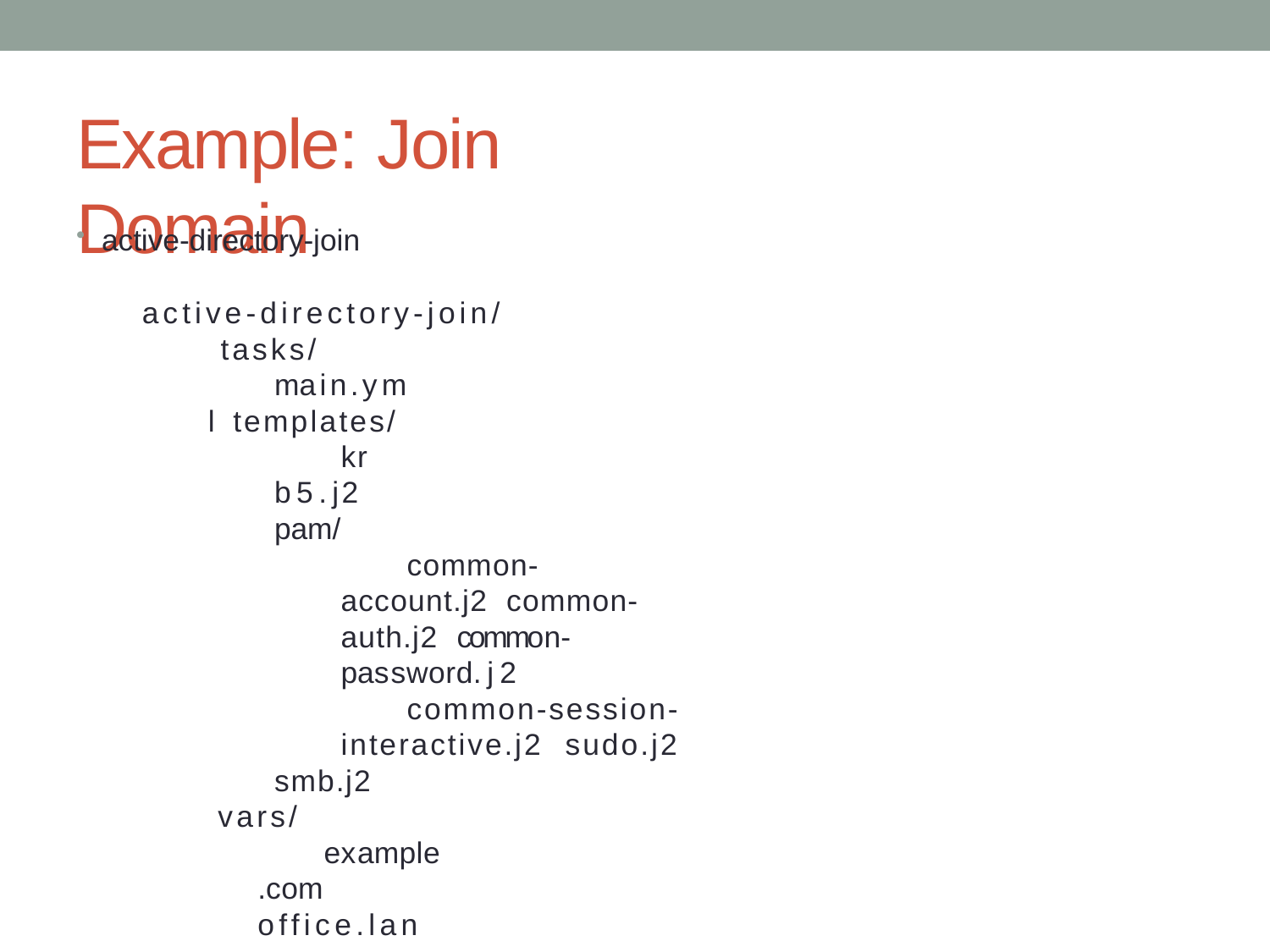

# Example: Join Domain
active-directory-join

active-directory-join/  tasks/
main.yml  templates/
krb5.j2  pam/
common-account.j2  common-auth.j2  common-password.j2
common-session-interactive.j2  sudo.j2
smb.j2  vars/
example.com  office.lan